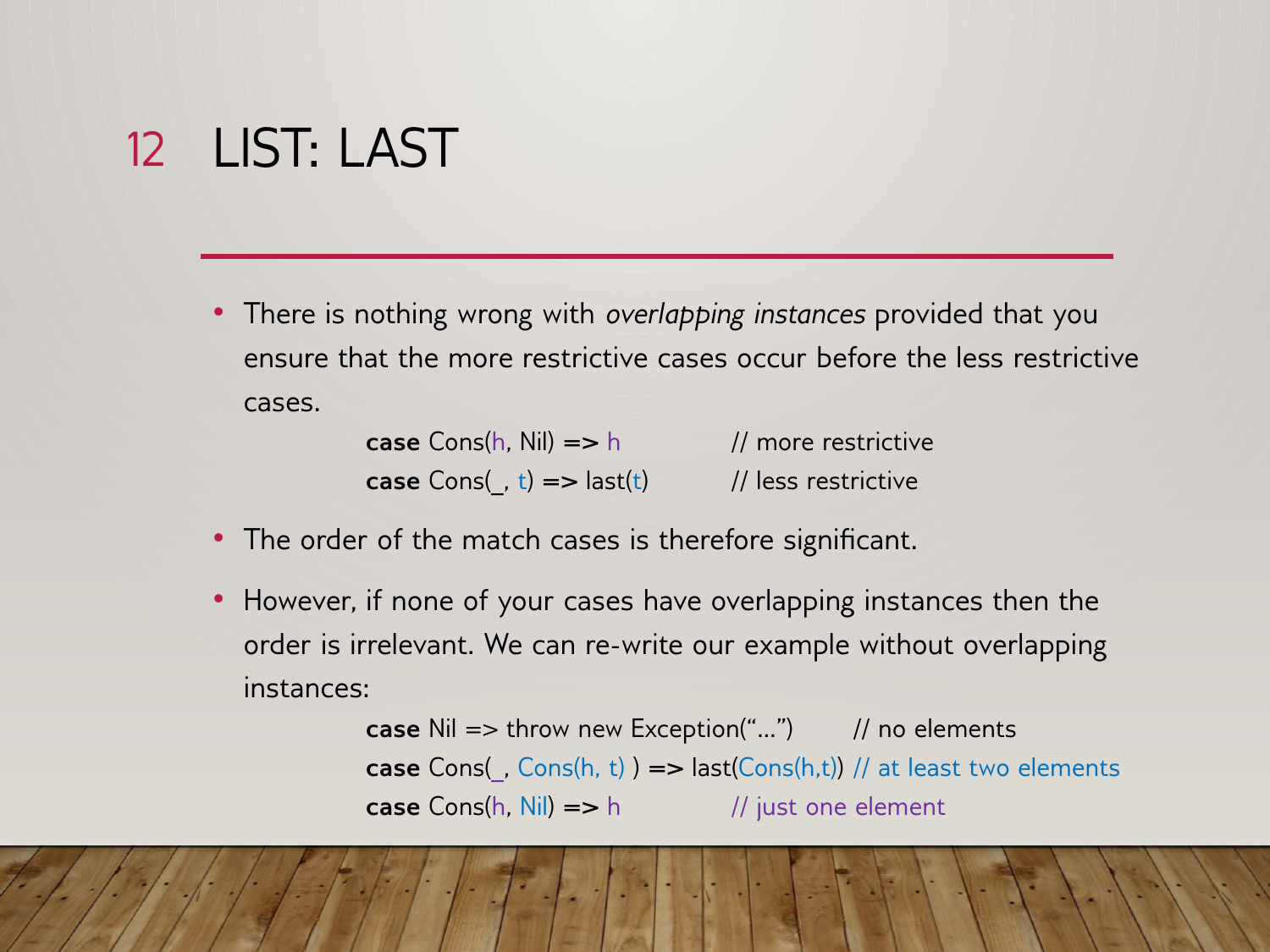

12
# List: last
There is nothing wrong with overlapping instances provided that you ensure that the more restrictive cases occur before the less restrictive cases.
	case Cons(h, Nil) => h			// more restrictive
	case Cons(_, t) => last(t)		// less restrictive
The order of the match cases is therefore significant.
However, if none of your cases have overlapping instances then the order is irrelevant. We can re-write our example without overlapping instances:
	case Nil => throw new Exception(“…”)		// no elements
	case Cons(_, Cons(h, t) ) => last(Cons(h,t))	// at least two elements
	case Cons(h, Nil) => h				// just one element